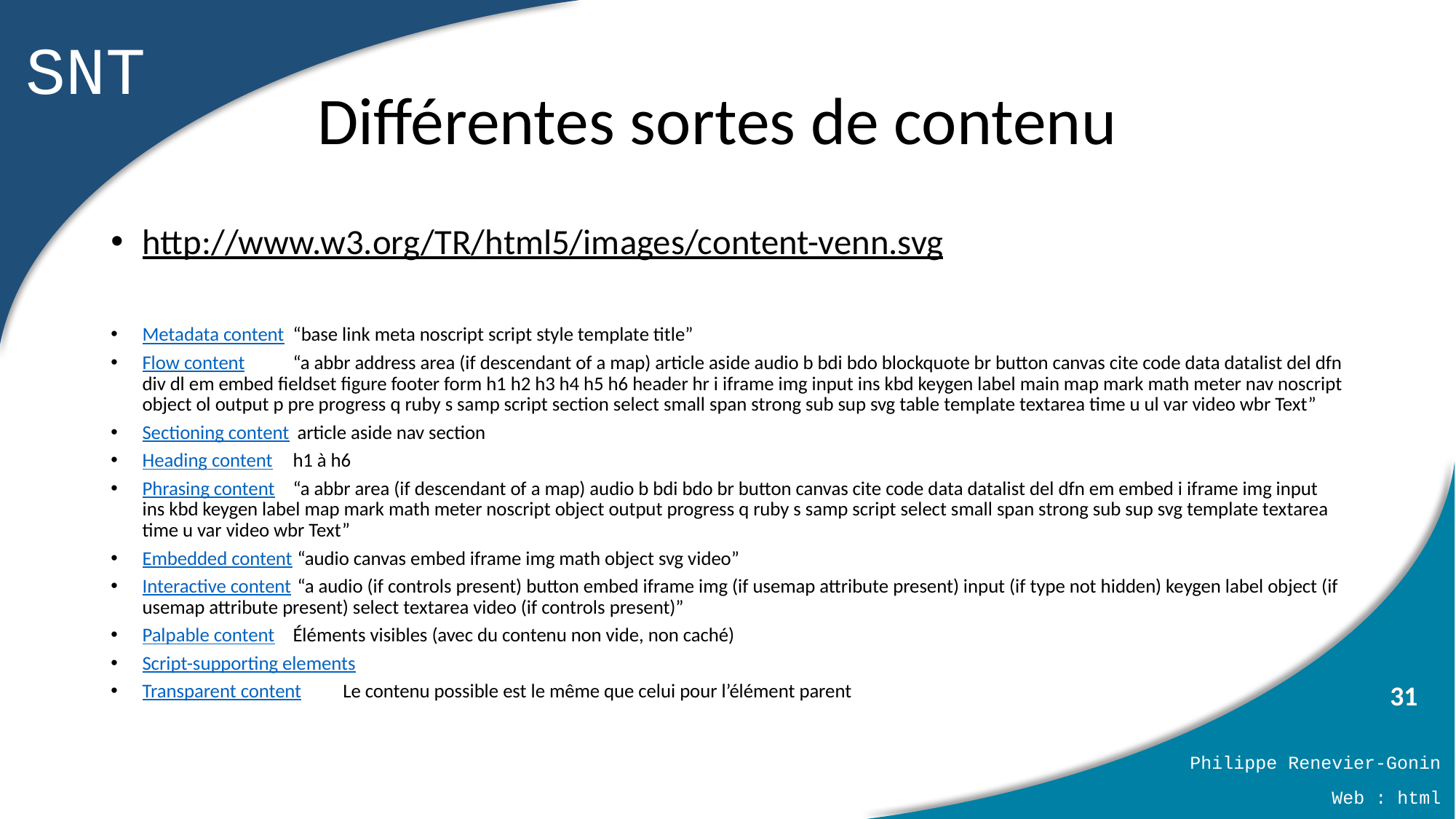

# Différentes sortes de contenu
http://www.w3.org/TR/html5/images/content-venn.svg

Metadata content		“base link meta noscript script style template title”
Flow content		“a abbr address area (if descendant of a map) article aside audio b bdi bdo blockquote br button canvas cite code data datalist del dfn div dl em embed fieldset figure footer form h1 h2 h3 h4 h5 h6 header hr i iframe img input ins kbd keygen label main map mark math meter nav noscript object ol output p pre progress q ruby s samp script section select small span strong sub sup svg table template textarea time u ul var video wbr Text”
Sectioning content		 article aside nav section
Heading content		h1 à h6
Phrasing content		“a abbr area (if descendant of a map) audio b bdi bdo br button canvas cite code data datalist del dfn em embed i iframe img input ins kbd keygen label map mark math meter noscript object output progress q ruby s samp script select small span strong sub sup svg template textarea time u var video wbr Text”
Embedded content	 “audio canvas embed iframe img math object svg video”
Interactive content	 “a audio (if controls present) button embed iframe img (if usemap attribute present) input (if type not hidden) keygen label object (if usemap attribute present) select textarea video (if controls present)”
Palpable content		Éléments visibles (avec du contenu non vide, non caché)
Script-supporting elements
Transparent content	Le contenu possible est le même que celui pour l’élément parent